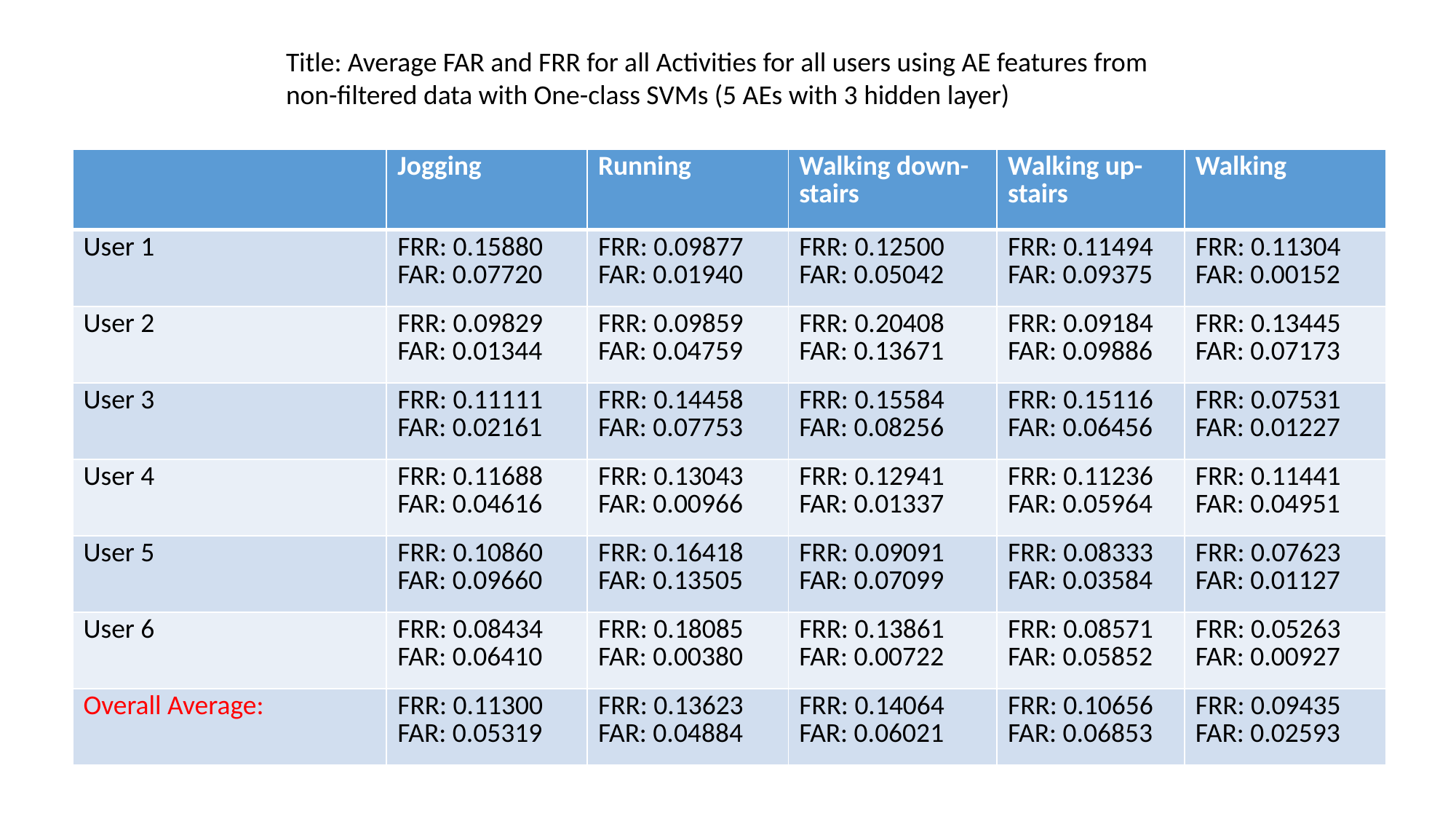

Title: Average FAR and FRR for all Activities for all users using AE features from non-filtered data with One-class SVMs (5 AEs with 3 hidden layer)
|  | Jogging | Running | Walking down-stairs | Walking up-stairs | Walking |
| --- | --- | --- | --- | --- | --- |
| User 1 | FRR: 0.15880 FAR: 0.07720 | FRR: 0.09877 FAR: 0.01940 | FRR: 0.12500 FAR: 0.05042 | FRR: 0.11494 FAR: 0.09375 | FRR: 0.11304 FAR: 0.00152 |
| User 2 | FRR: 0.09829 FAR: 0.01344 | FRR: 0.09859 FAR: 0.04759 | FRR: 0.20408 FAR: 0.13671 | FRR: 0.09184 FAR: 0.09886 | FRR: 0.13445 FAR: 0.07173 |
| User 3 | FRR: 0.11111 FAR: 0.02161 | FRR: 0.14458 FAR: 0.07753 | FRR: 0.15584 FAR: 0.08256 | FRR: 0.15116 FAR: 0.06456 | FRR: 0.07531 FAR: 0.01227 |
| User 4 | FRR: 0.11688 FAR: 0.04616 | FRR: 0.13043 FAR: 0.00966 | FRR: 0.12941 FAR: 0.01337 | FRR: 0.11236 FAR: 0.05964 | FRR: 0.11441 FAR: 0.04951 |
| User 5 | FRR: 0.10860 FAR: 0.09660 | FRR: 0.16418 FAR: 0.13505 | FRR: 0.09091 FAR: 0.07099 | FRR: 0.08333 FAR: 0.03584 | FRR: 0.07623 FAR: 0.01127 |
| User 6 | FRR: 0.08434 FAR: 0.06410 | FRR: 0.18085 FAR: 0.00380 | FRR: 0.13861 FAR: 0.00722 | FRR: 0.08571 FAR: 0.05852 | FRR: 0.05263 FAR: 0.00927 |
| Overall Average: | FRR: 0.11300 FAR: 0.05319 | FRR: 0.13623 FAR: 0.04884 | FRR: 0.14064 FAR: 0.06021 | FRR: 0.10656 FAR: 0.06853 | FRR: 0.09435 FAR: 0.02593 |